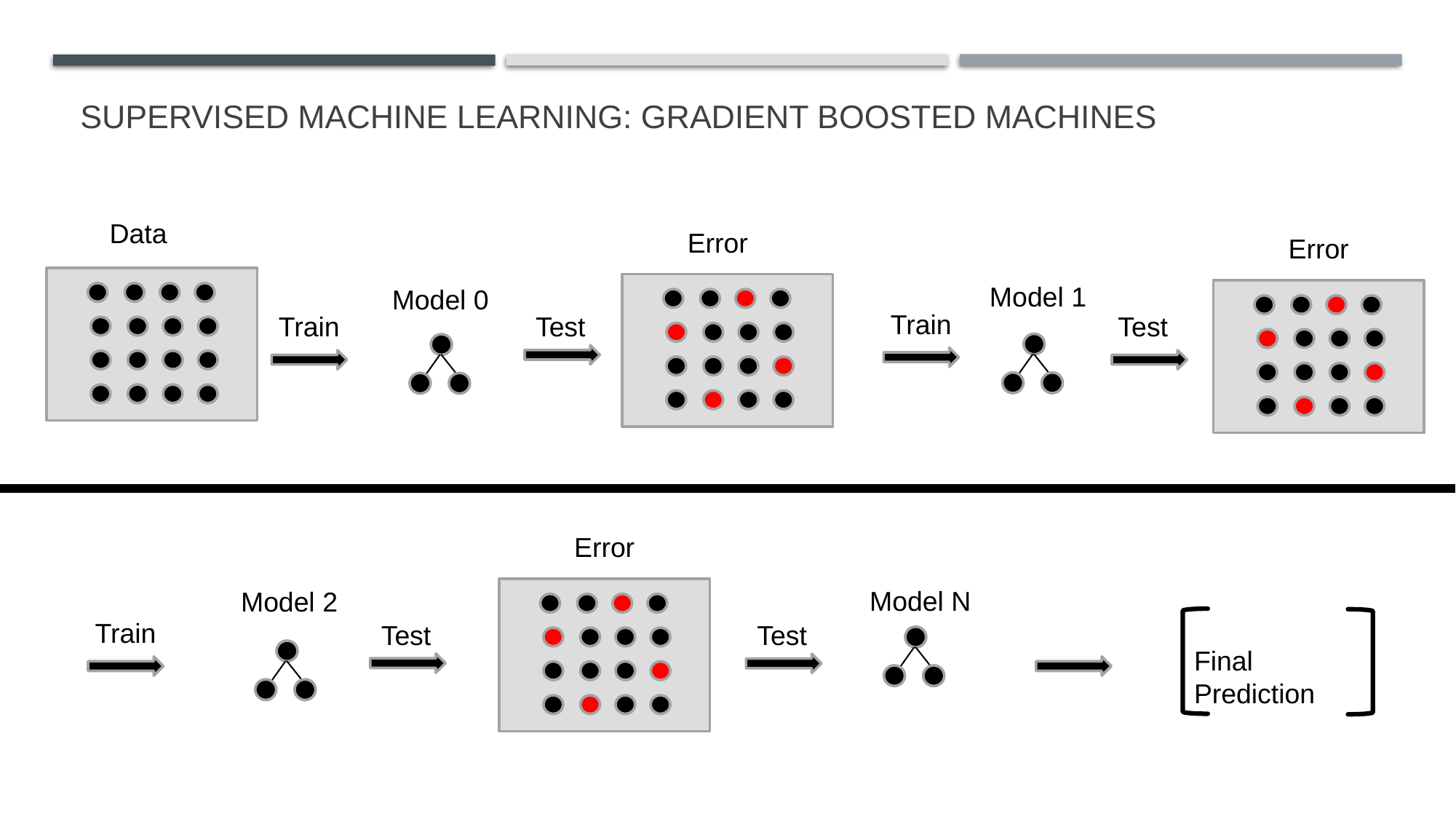

# Supervised machine learning: Gradient Boosted machines
Data
Error
Error

 Model 1

Model 0

Train
Test
Train
Test

Error
 Model N
 Model 2

Train
Test
Test

Final Prediction